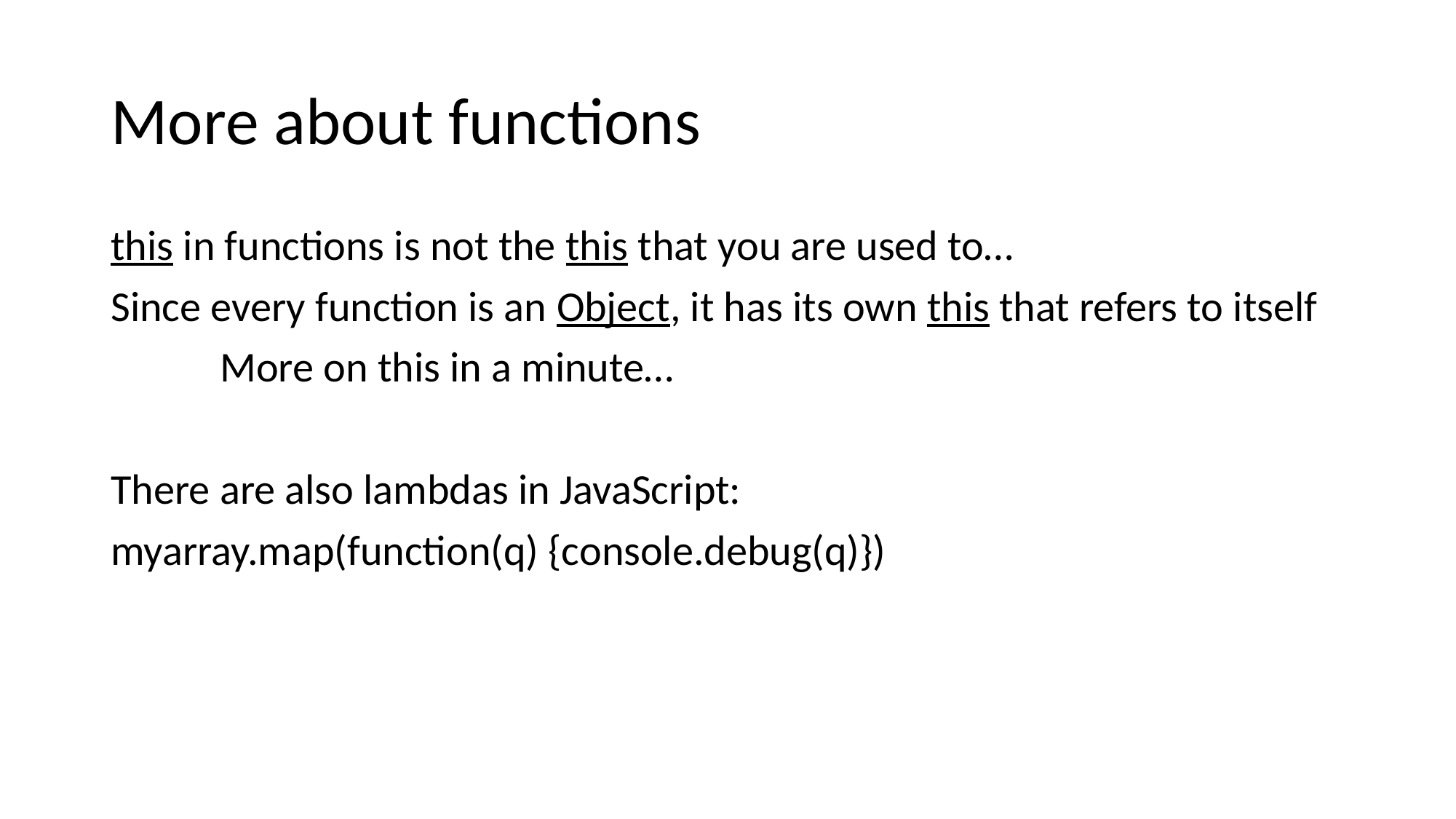

# More about functions
this in functions is not the this that you are used to…
Since every function is an Object, it has its own this that refers to itself
	More on this in a minute…

There are also lambdas in JavaScript:
myarray.map(function(q) {console.debug(q)})